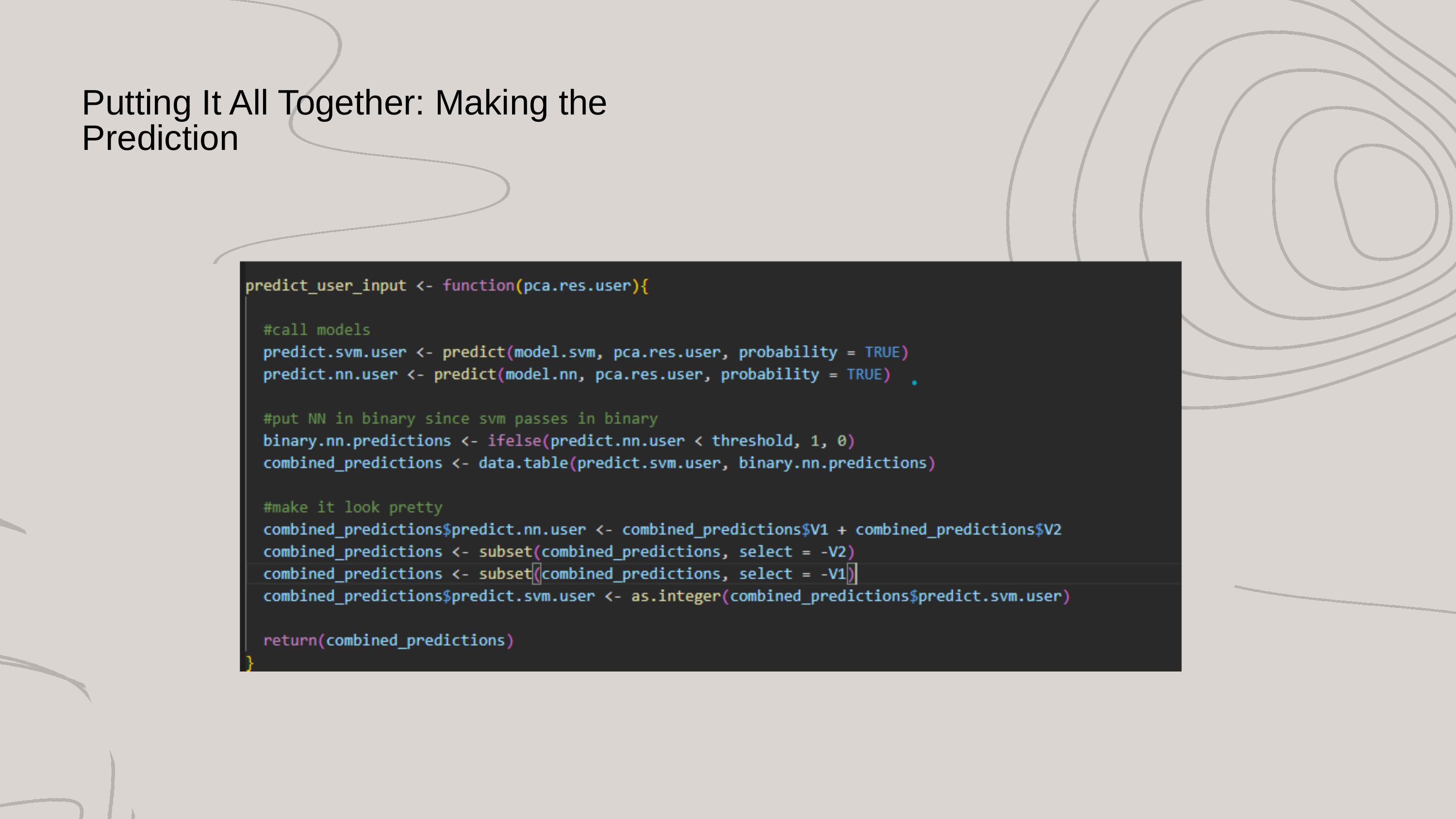

Putting It All Together: Making the Prediction